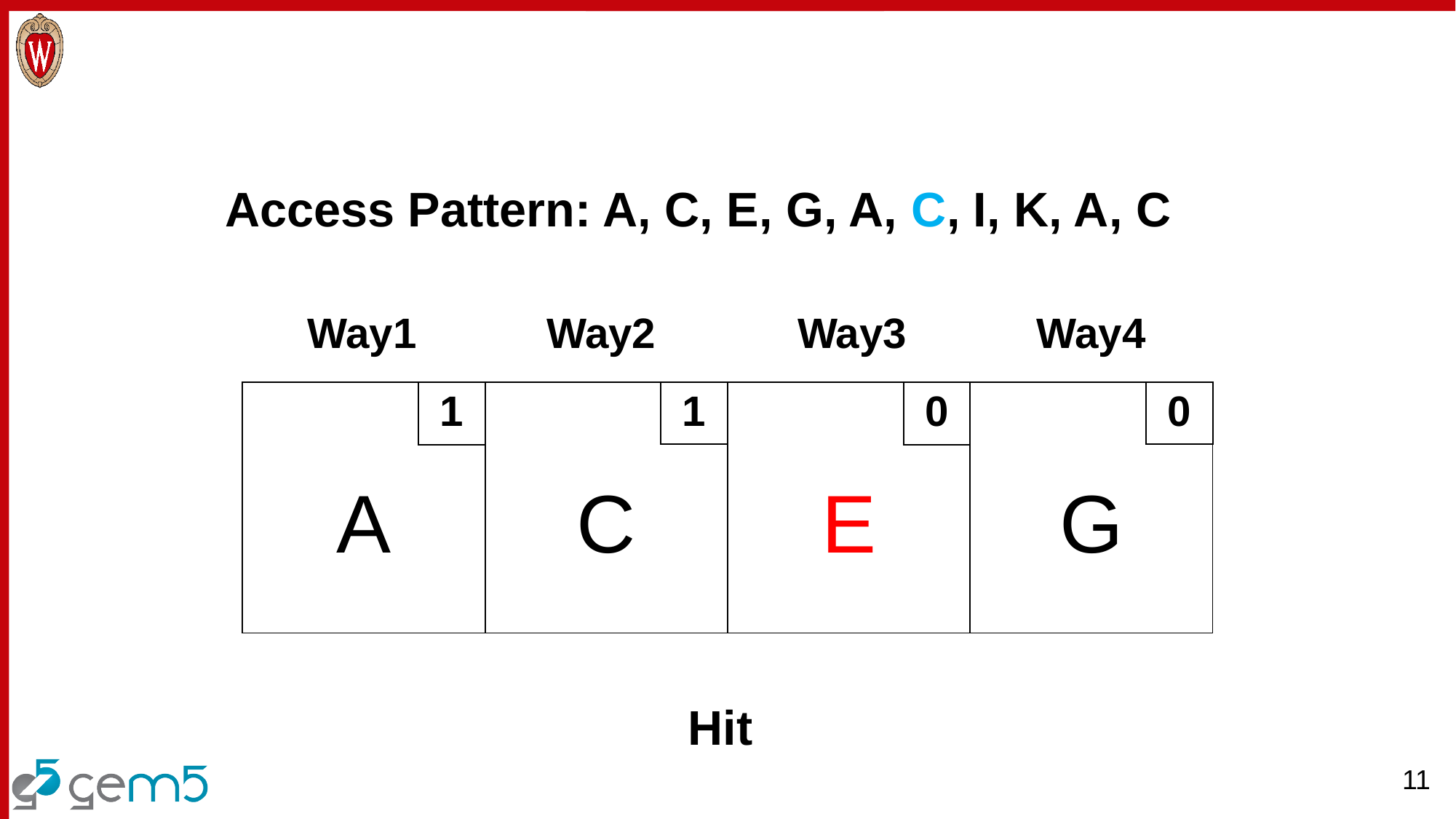

Access Pattern: A, C, E, G, A, C, I, K, A, C
    Way1           Way2            Way3           Way4
| A | C | E | G |
| --- | --- | --- | --- |
| 1 |
| --- |
| 1 |
| --- |
| 0 |
| --- |
| 0 |
| --- |
Hit
11